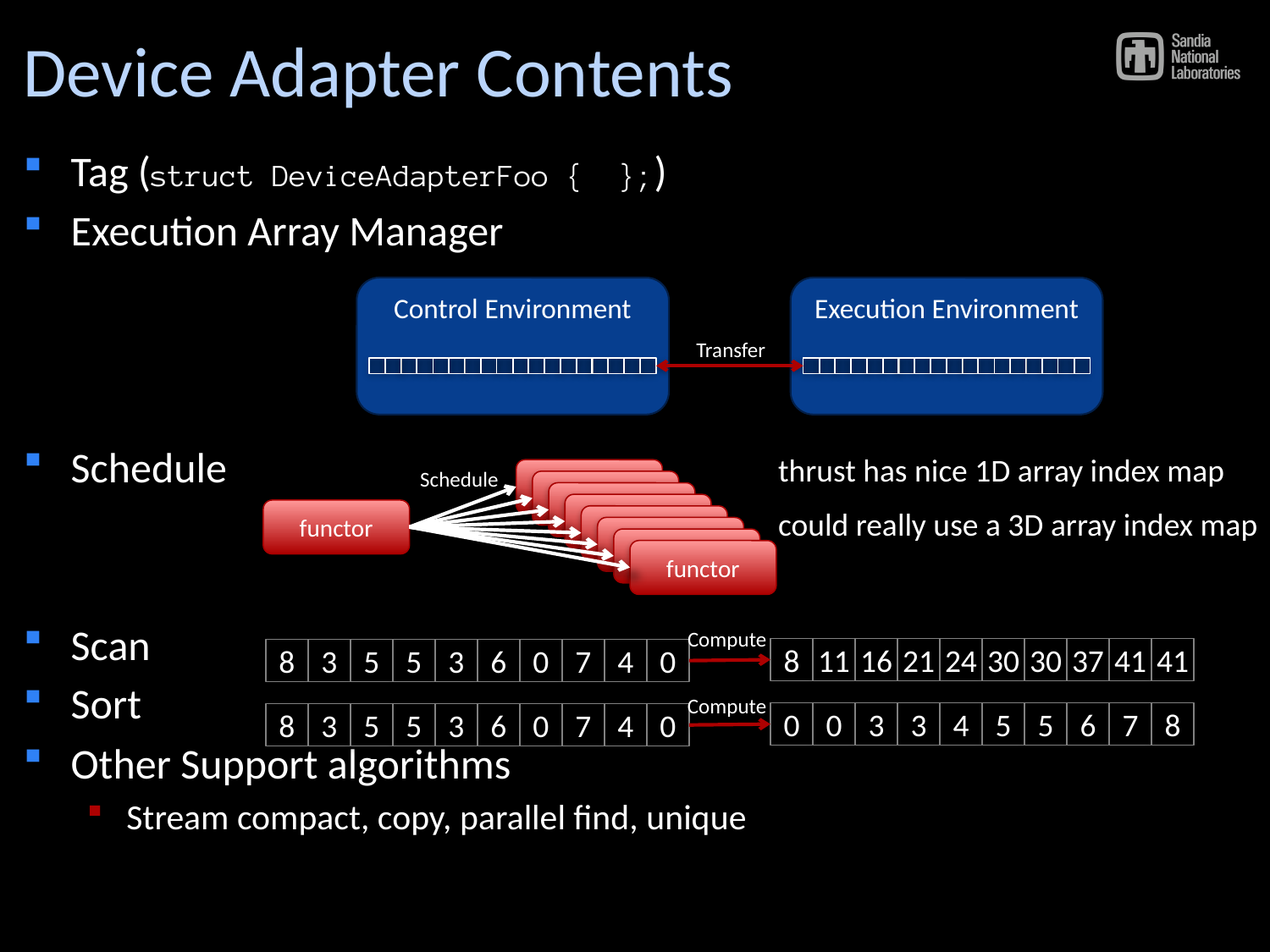

# Device Adapter Contents
Tag (struct DeviceAdapterFoo {  };)
Execution Array Manager

Schedule

Scan
Sort
Other Support algorithms
Stream compact, copy, parallel find, unique
Control Environment

Execution Environment

Transfer
thrust has nice 1D array index map
could really use a 3D array index map
worklet
worklet
worklet
worklet
worklet
worklet
worklet
functor
Schedule
functor
Compute
8
11
16
21
24
30
30
37
41
41
8
3
5
5
3
6
0
7
4
0
Compute
0
0
3
3
4
5
5
6
7
8
8
3
5
5
3
6
0
7
4
0